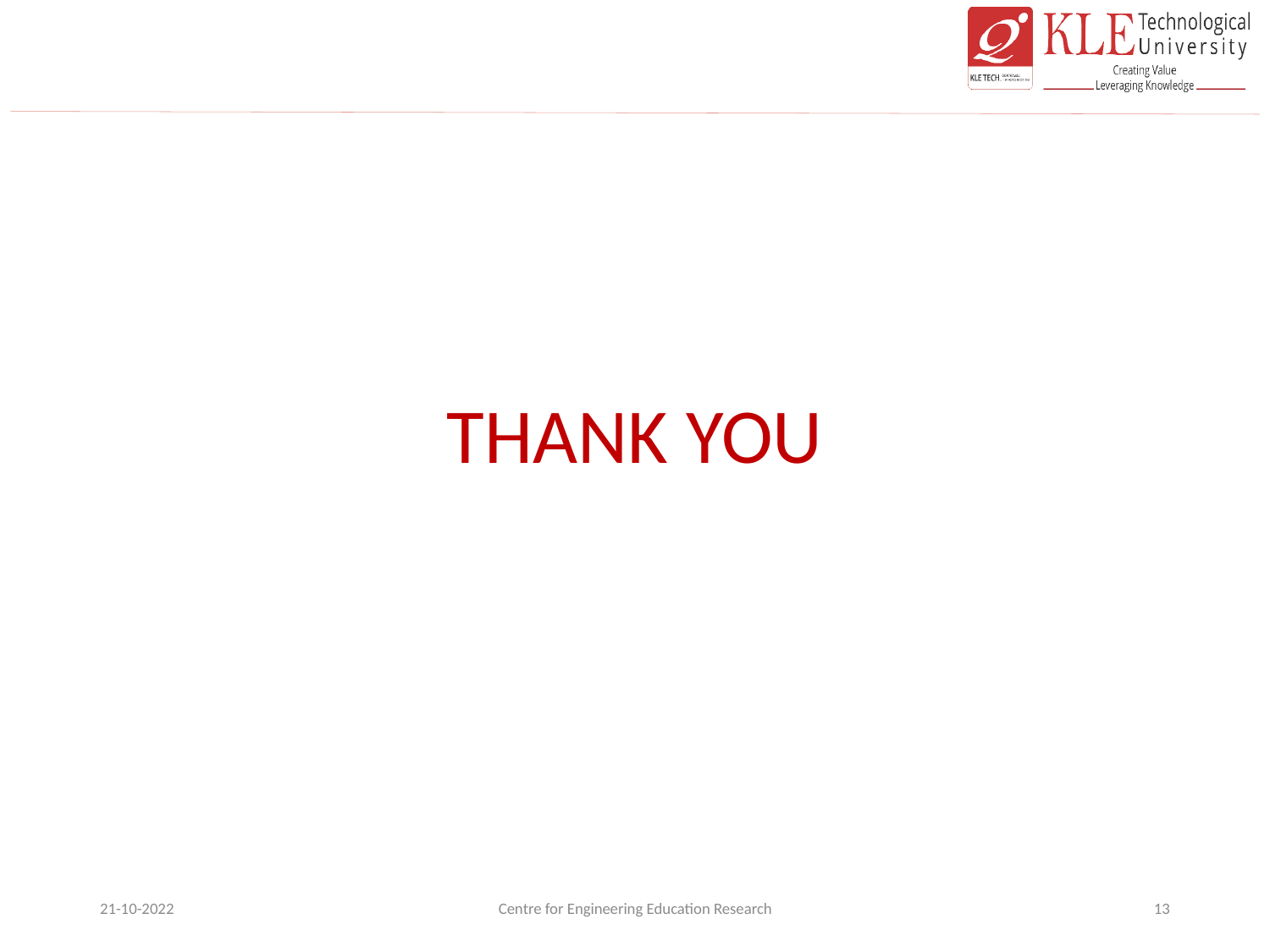

#
THANK YOU
21-10-2022
Centre for Engineering Education Research
13